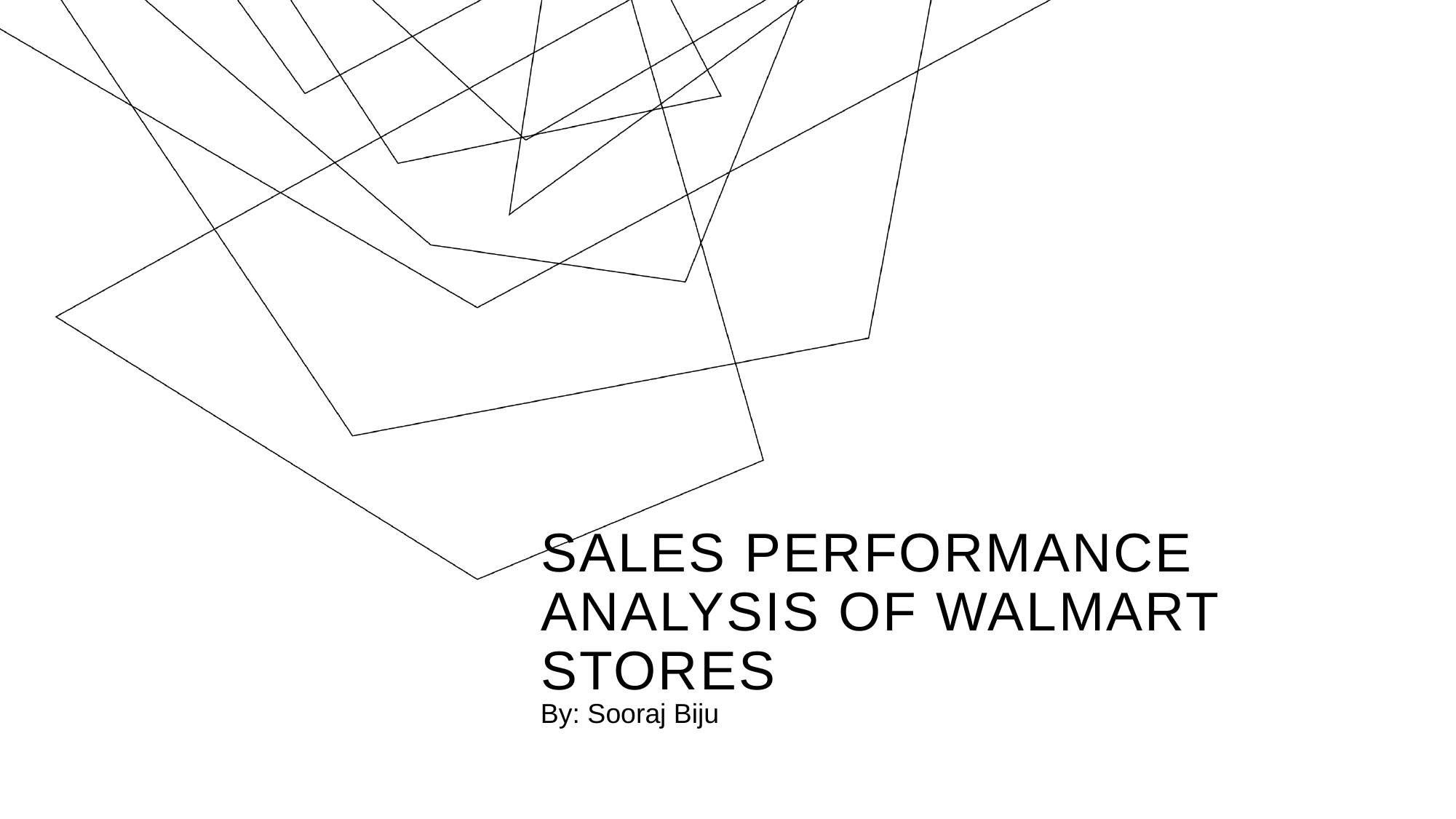

# Sales Performance Analysis of Walmart Stores
By: Sooraj Biju